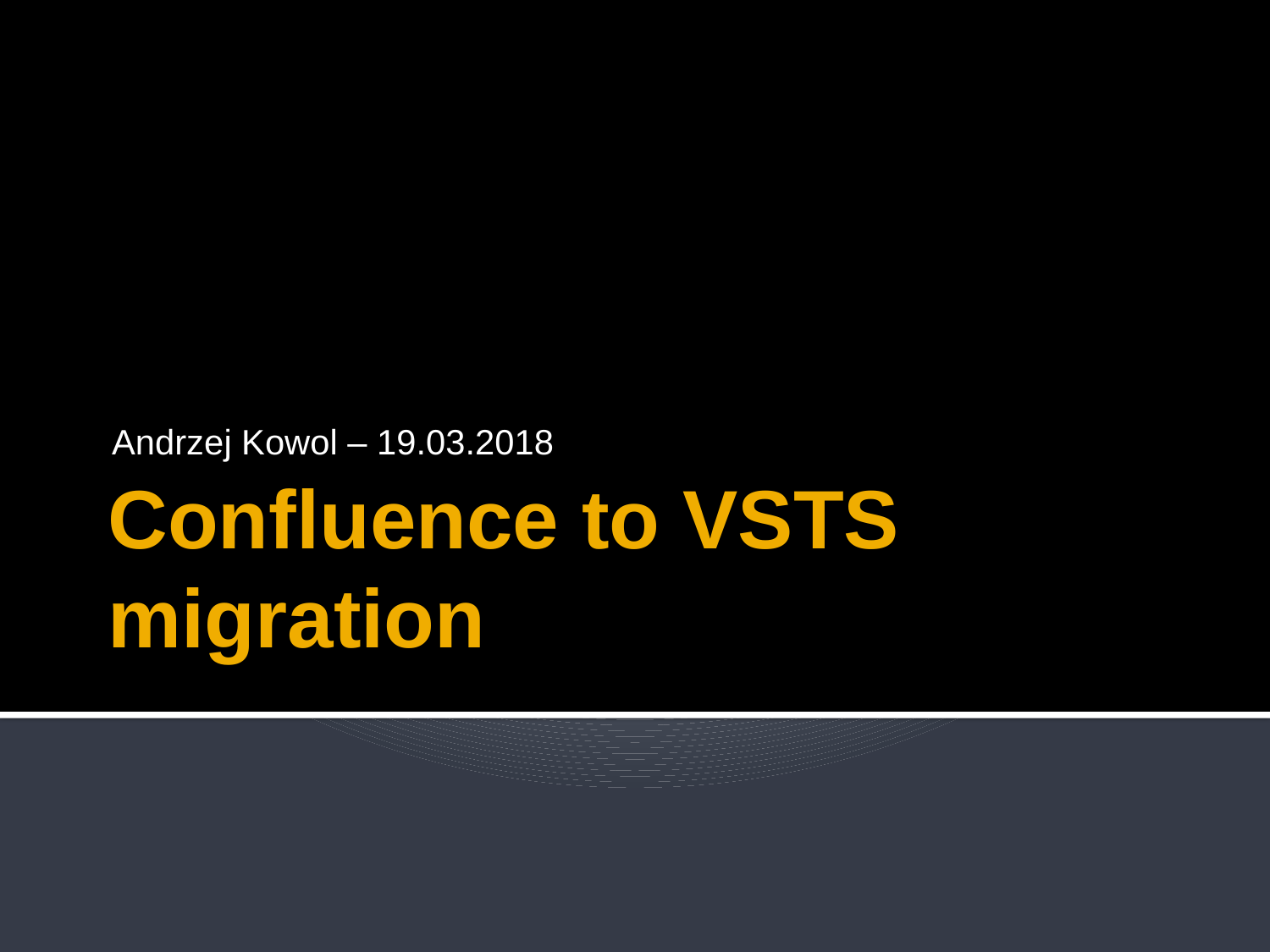

Andrzej Kowol – 19.03.2018
# Confluence to VSTS migration